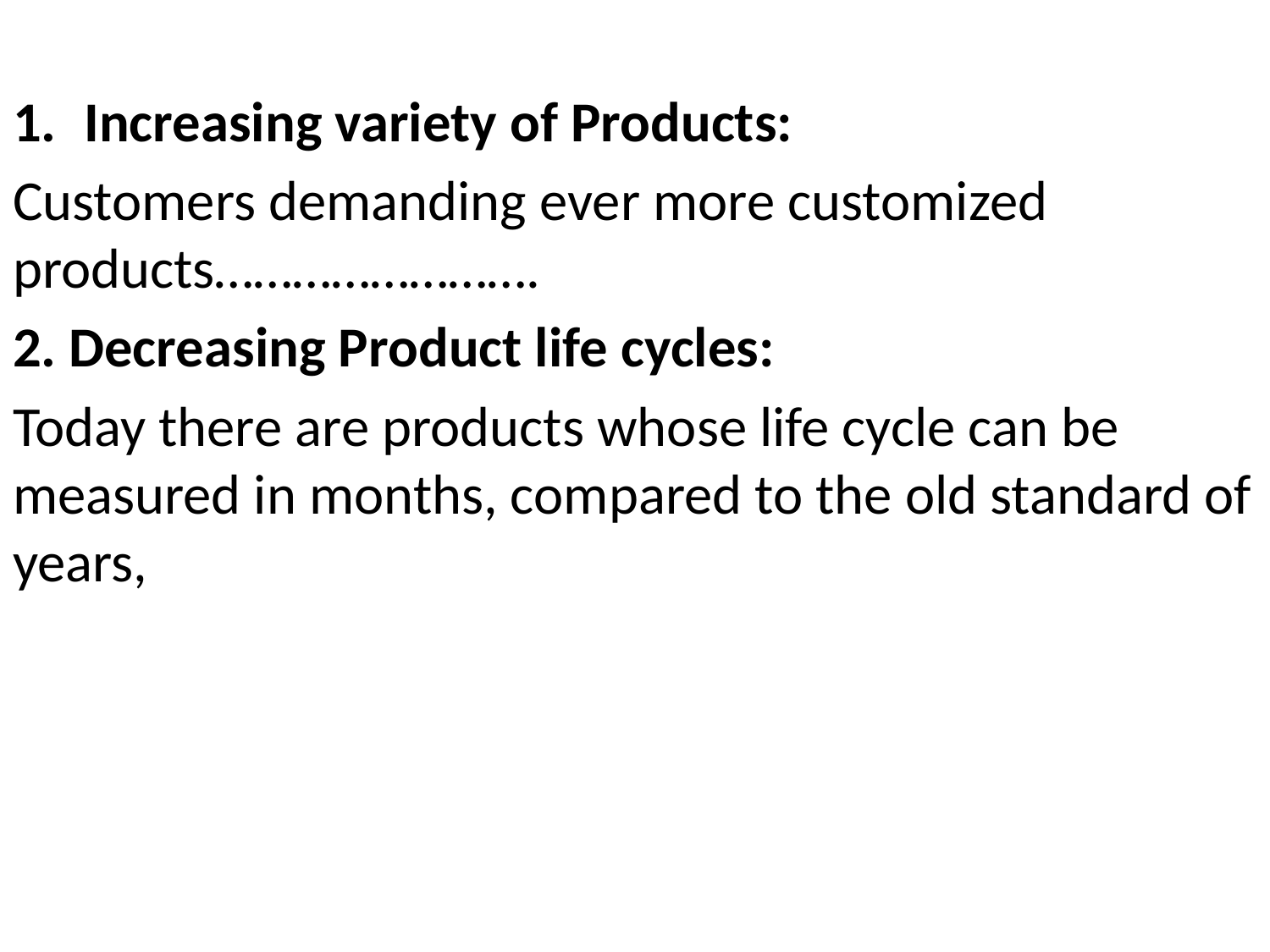

Increasing variety of Products:
Customers demanding ever more customized products…………………….
2. Decreasing Product life cycles:
Today there are products whose life cycle can be measured in months, compared to the old standard of years,